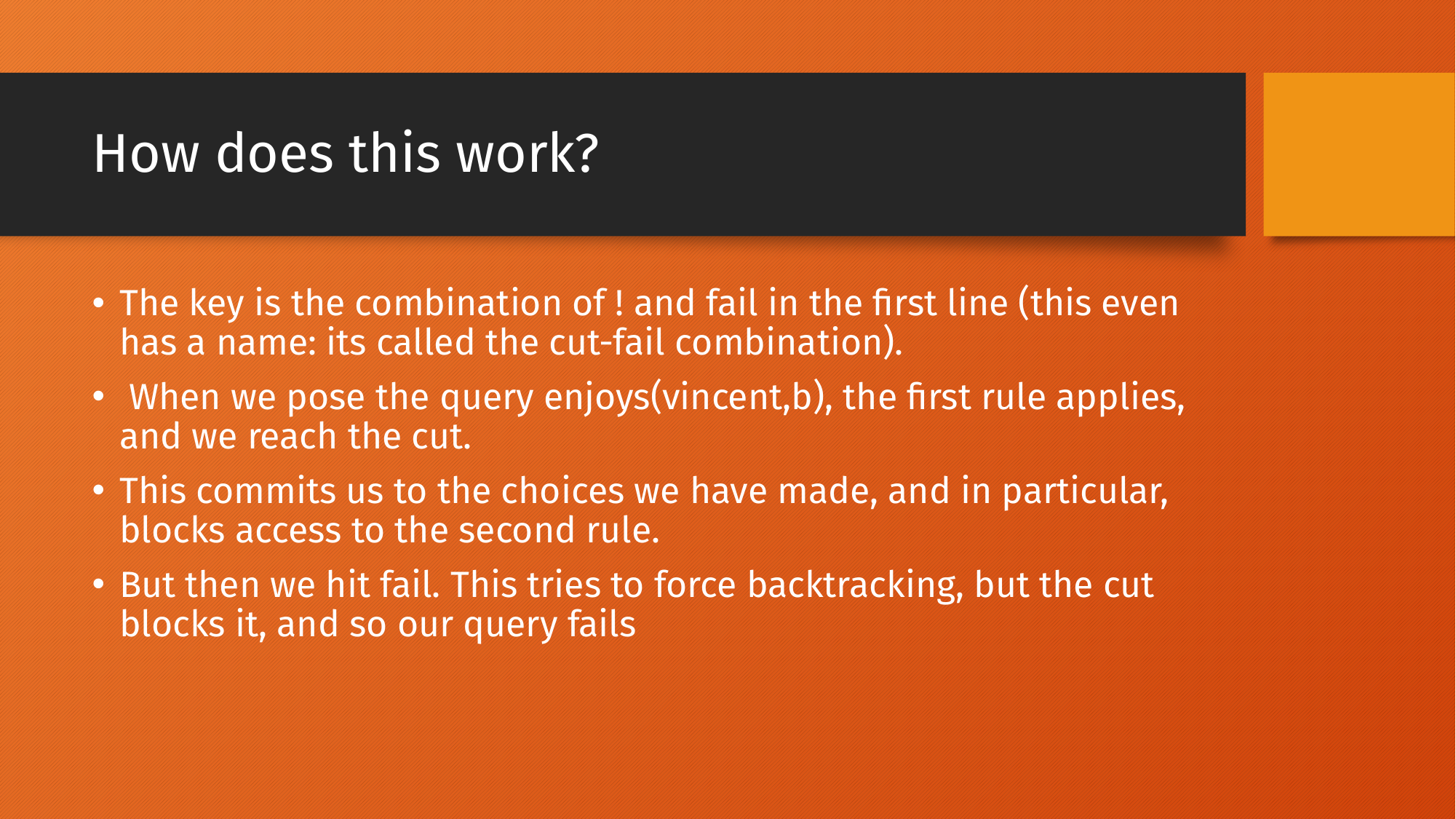

# How does this work?
The key is the combination of ! and fail in the first line (this even has a name: its called the cut-fail combination).
 When we pose the query enjoys(vincent,b), the first rule applies, and we reach the cut.
This commits us to the choices we have made, and in particular, blocks access to the second rule.
But then we hit fail. This tries to force backtracking, but the cut blocks it, and so our query fails